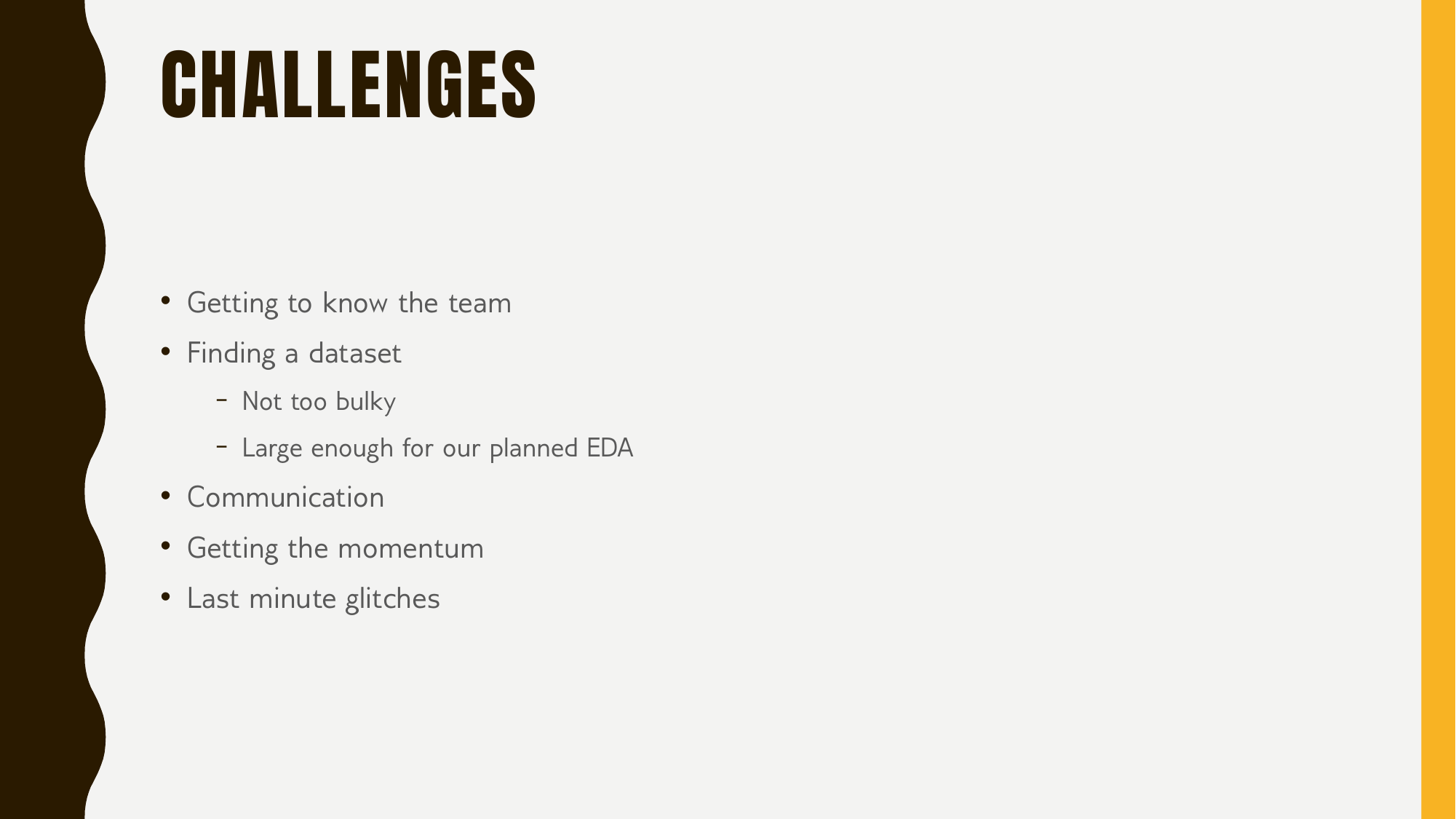

# Challenges
Getting to know the team
Finding a dataset
Not too bulky
Large enough for our planned EDA
Communication
Getting the momentum
Last minute glitches